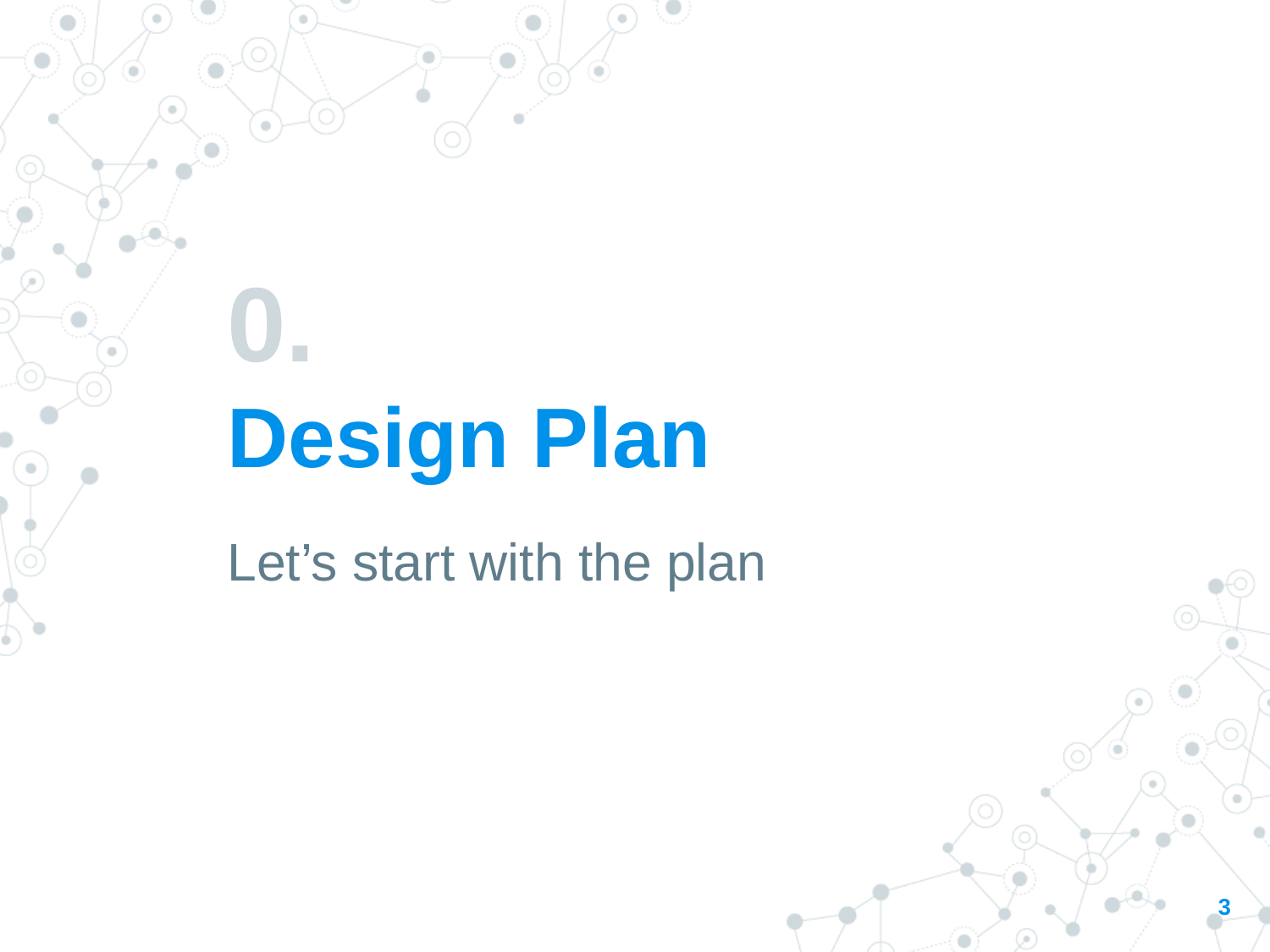

# 0.
Design Plan
Let’s start with the plan
3